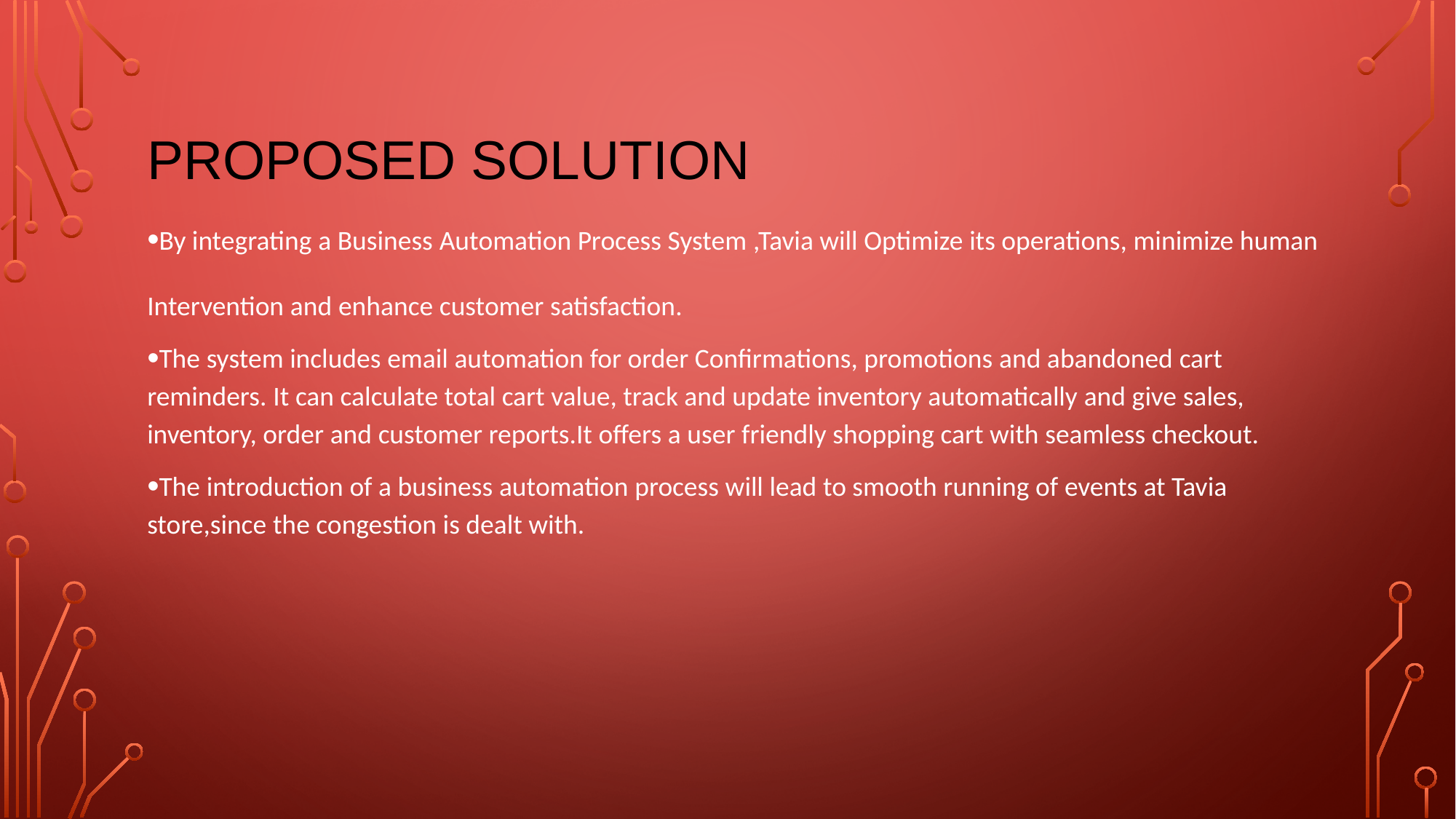

# PROPOSED SOLUTION
By integrating a Business Automation Process System ,Tavia will Optimize its operations, minimize human Intervention and enhance customer satisfaction.
The system includes email automation for order Confirmations, promotions and abandoned cart reminders. It can calculate total cart value, track and update inventory automatically and give sales, inventory, order and customer reports.It offers a user friendly shopping cart with seamless checkout.
The introduction of a business automation process will lead to smooth running of events at Tavia store,since the congestion is dealt with.